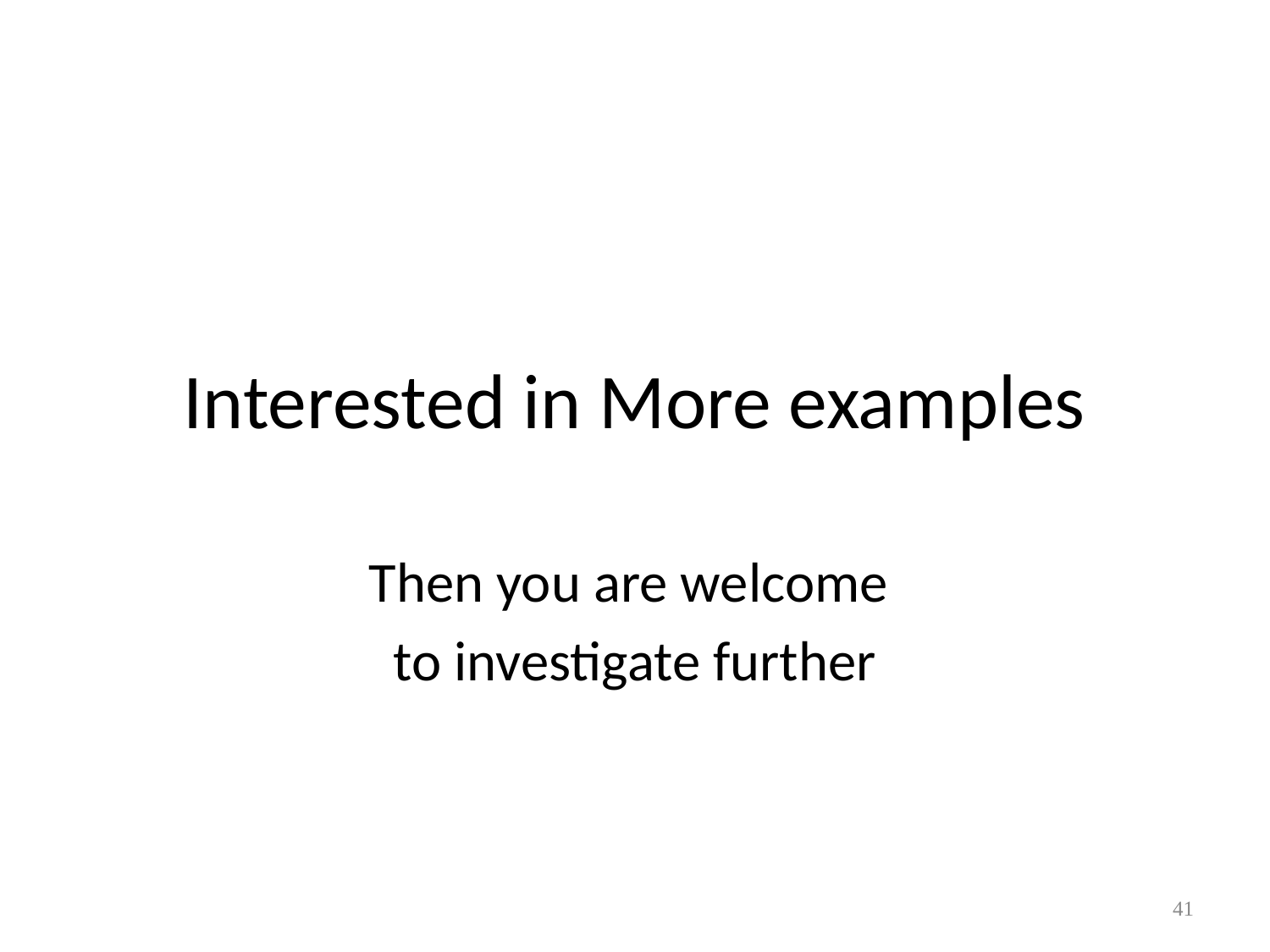

# Interested in More examples
Then you are welcome
to investigate further
41